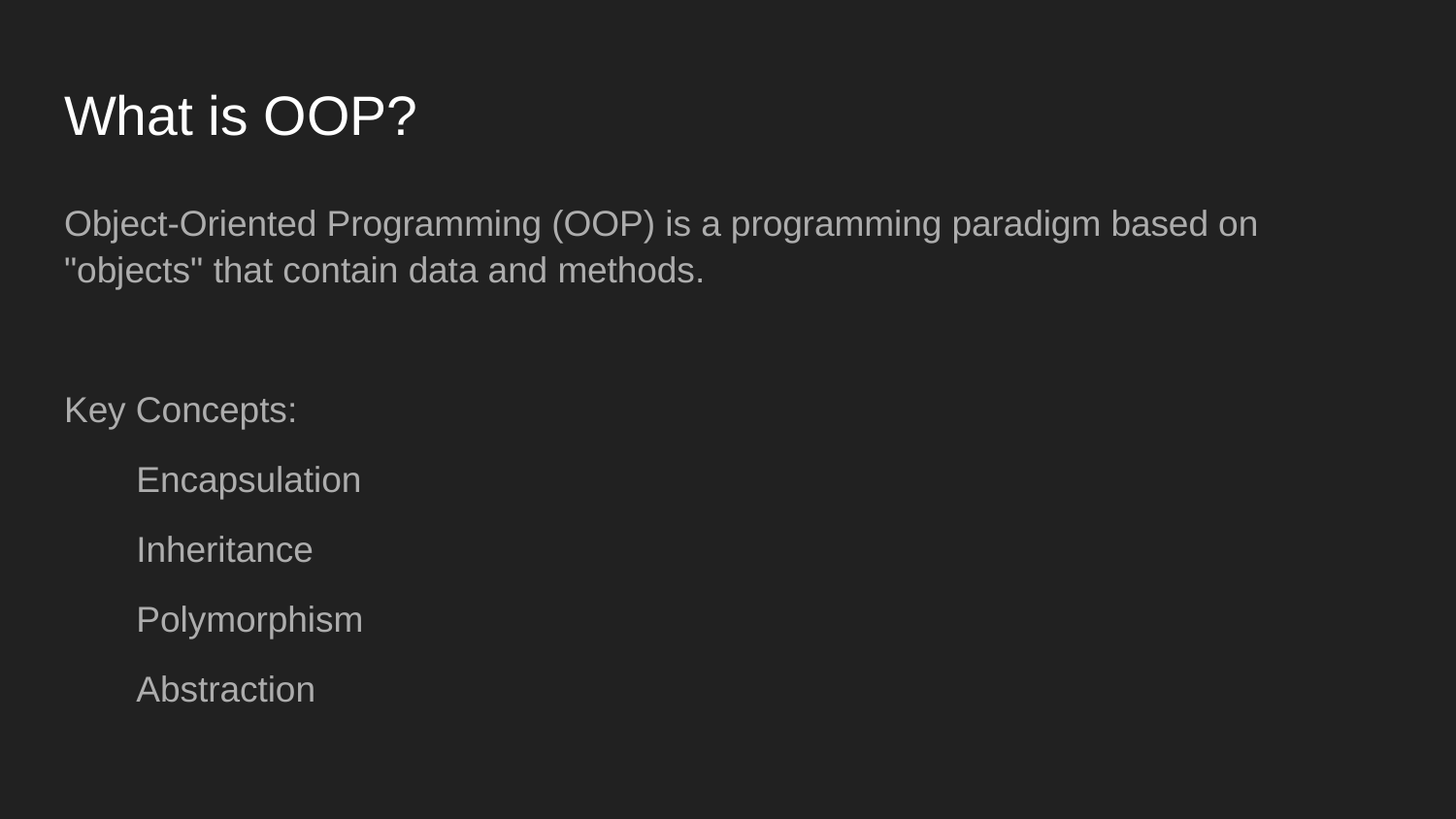

# What is OOP?
Object-Oriented Programming (OOP) is a programming paradigm based on "objects" that contain data and methods.

Key Concepts:
Encapsulation
Inheritance
Polymorphism
Abstraction